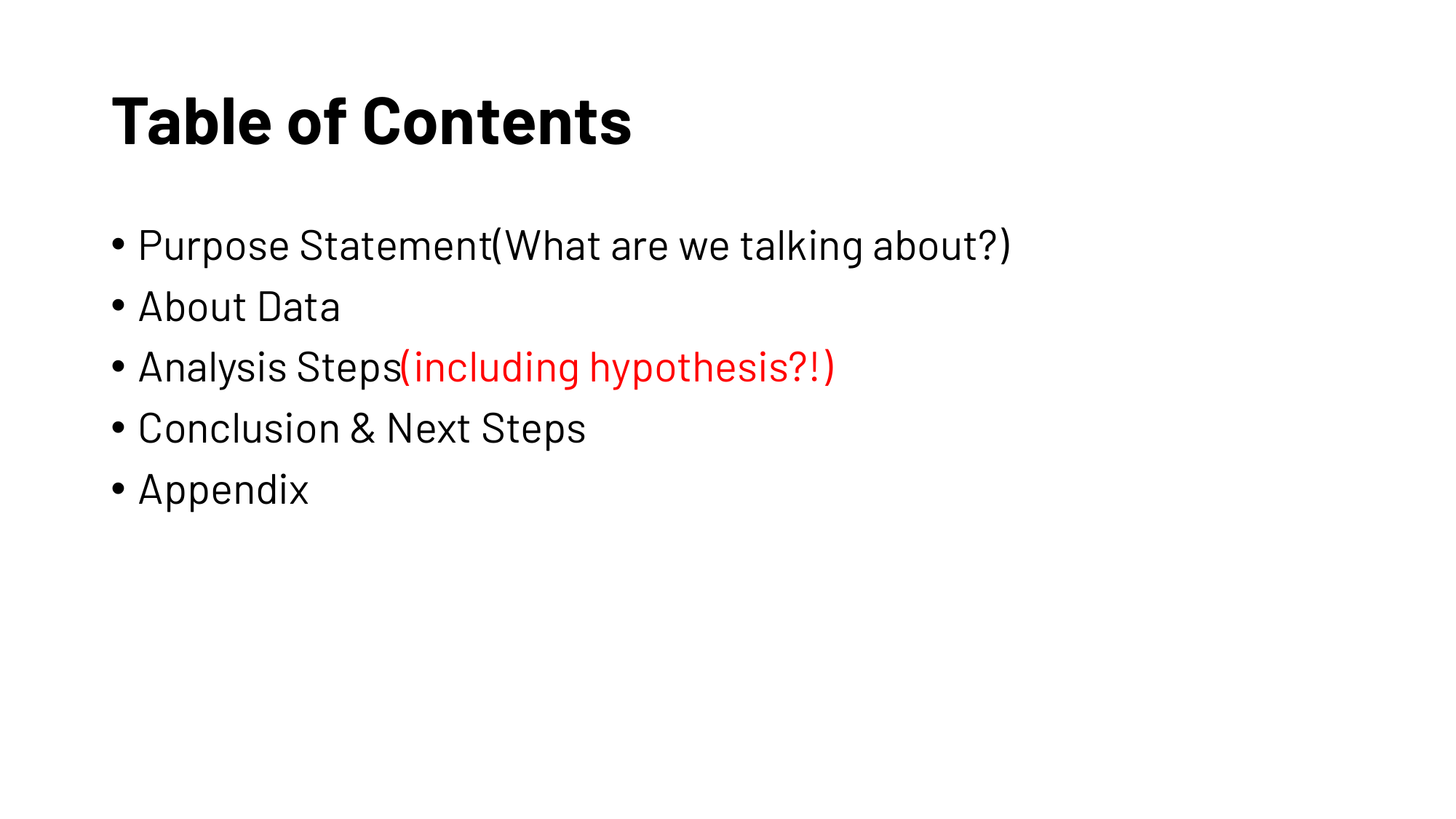

# Table of Contents
Purpose Statement(What are we talking about?)
About Data
Analysis Steps(including hypothesis?!)
Conclusion & Next Steps
Appendix